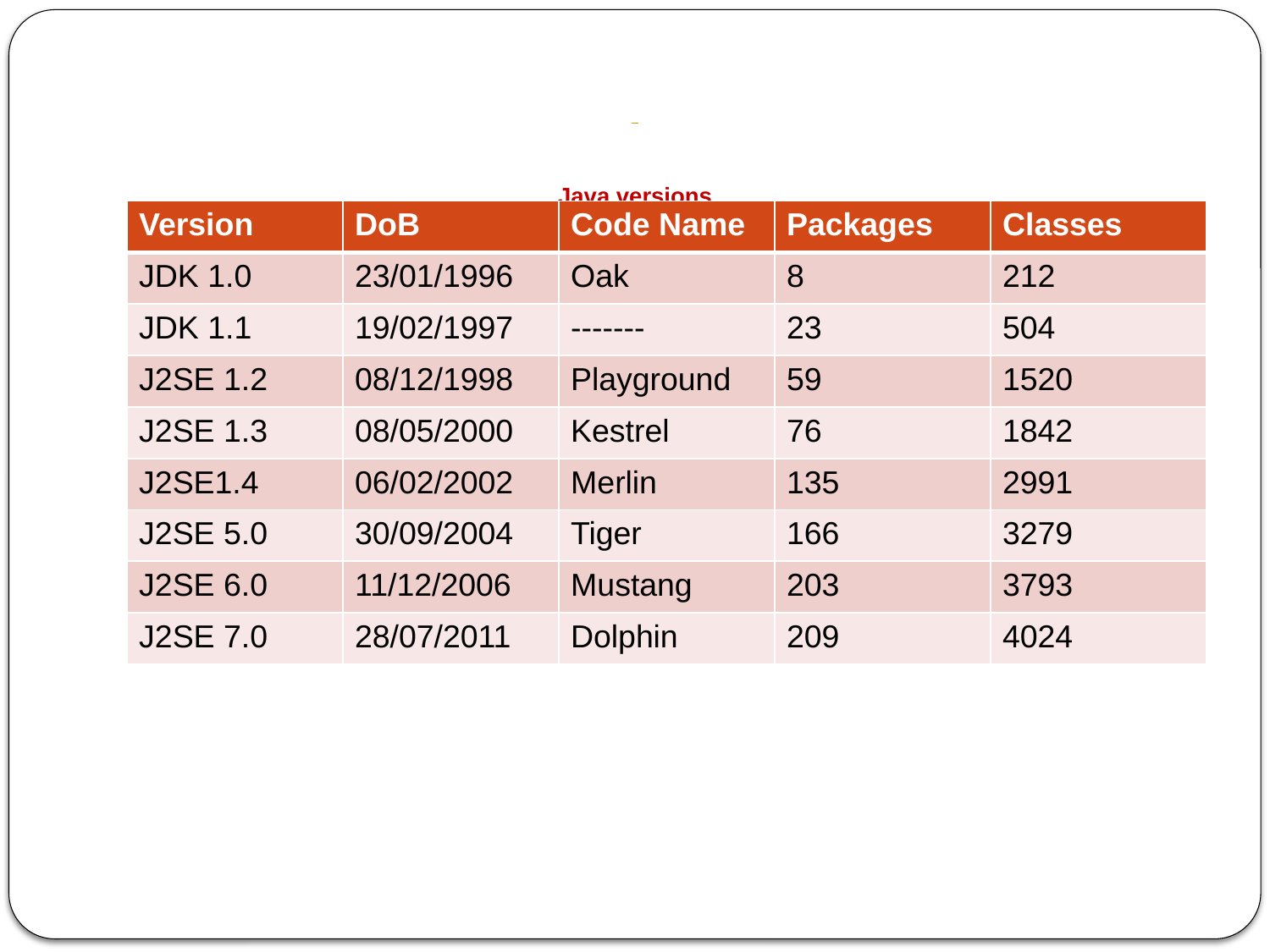

# Java versions
| Version | DoB | Code Name | Packages | Classes |
| --- | --- | --- | --- | --- |
| JDK 1.0 | 23/01/1996 | Oak | 8 | 212 |
| JDK 1.1 | 19/02/1997 | ------- | 23 | 504 |
| J2SE 1.2 | 08/12/1998 | Playground | 59 | 1520 |
| J2SE 1.3 | 08/05/2000 | Kestrel | 76 | 1842 |
| J2SE1.4 | 06/02/2002 | Merlin | 135 | 2991 |
| J2SE 5.0 | 30/09/2004 | Tiger | 166 | 3279 |
| J2SE 6.0 | 11/12/2006 | Mustang | 203 | 3793 |
| J2SE 7.0 | 28/07/2011 | Dolphin | 209 | 4024 |